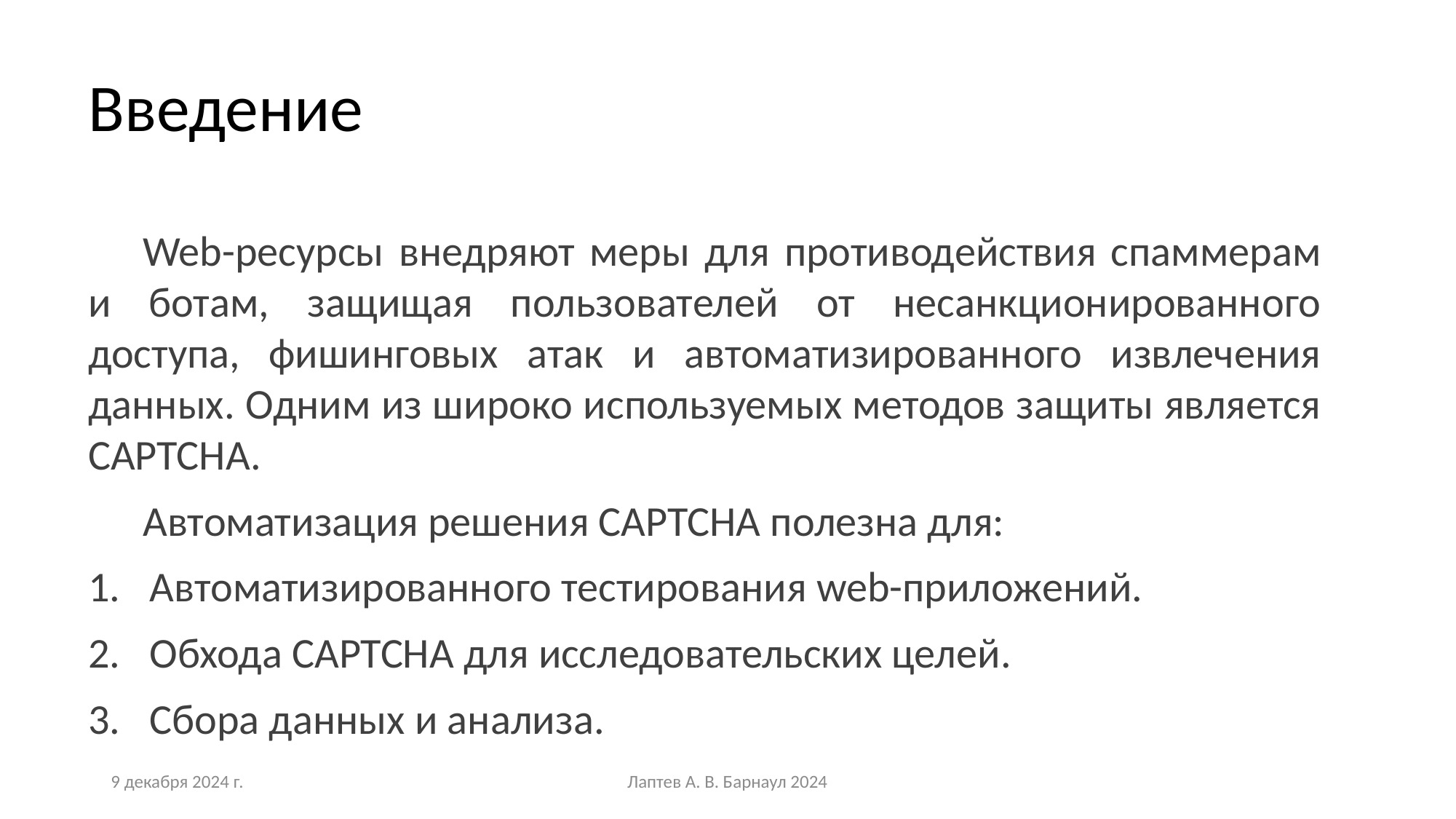

# Введение
Web-ресурсы внедряют меры для противодействия спаммерам и ботам, защищая пользователей от несанкционированного доступа, фишинговых атак и автоматизированного извлечения данных. Одним из широко используемых методов защиты является CAPTCHA.
Автоматизация решения CAPTCHA полезна для:
Автоматизированного тестирования web-приложений.
Обхода CAPTCHA для исследовательских целей.
Сбора данных и анализа.
9 декабря 2024 г.
Лаптев А. В. Барнаул 2024
2